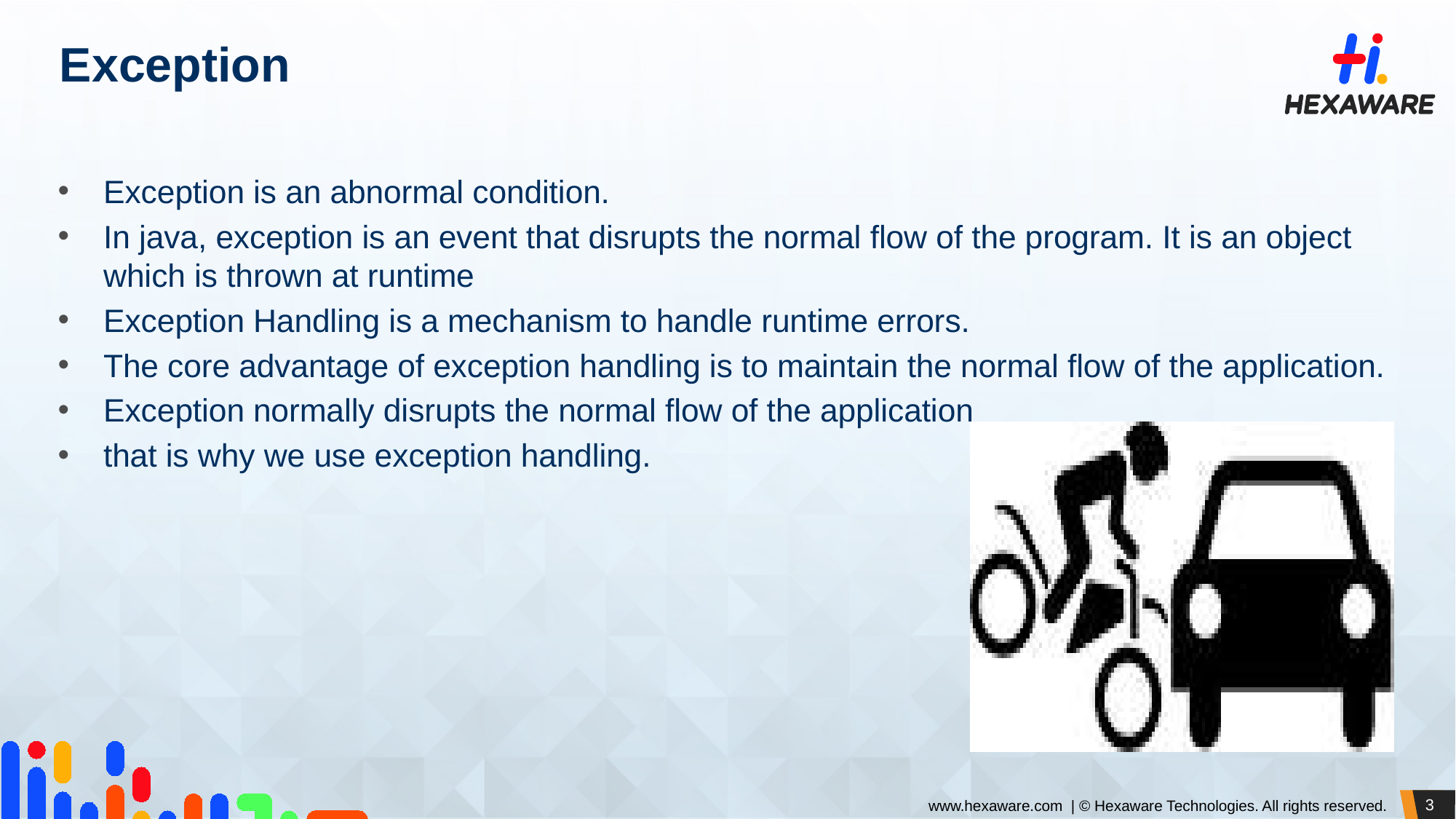

# Exception
Exception is an abnormal condition.
In java, exception is an event that disrupts the normal flow of the program. It is an object which is thrown at runtime
Exception Handling is a mechanism to handle runtime errors.
The core advantage of exception handling is to maintain the normal flow of the application.
Exception normally disrupts the normal flow of the application
that is why we use exception handling.